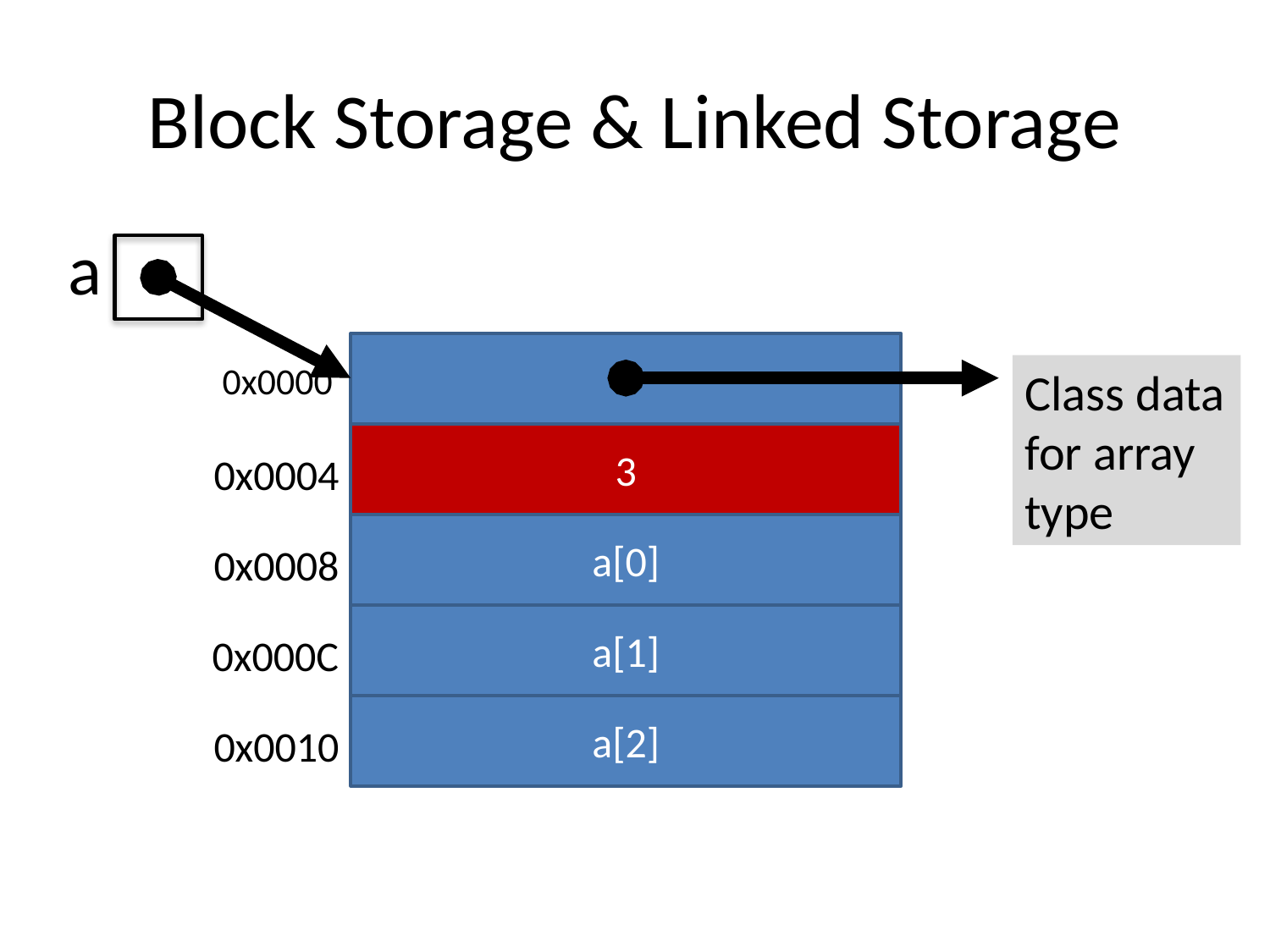

# Block Storage & Linked Storage
a

0x0000
Class data for array type
3
0x0004
a[0]
0x0008
a[1]
0x000C
a[2]
0x0010